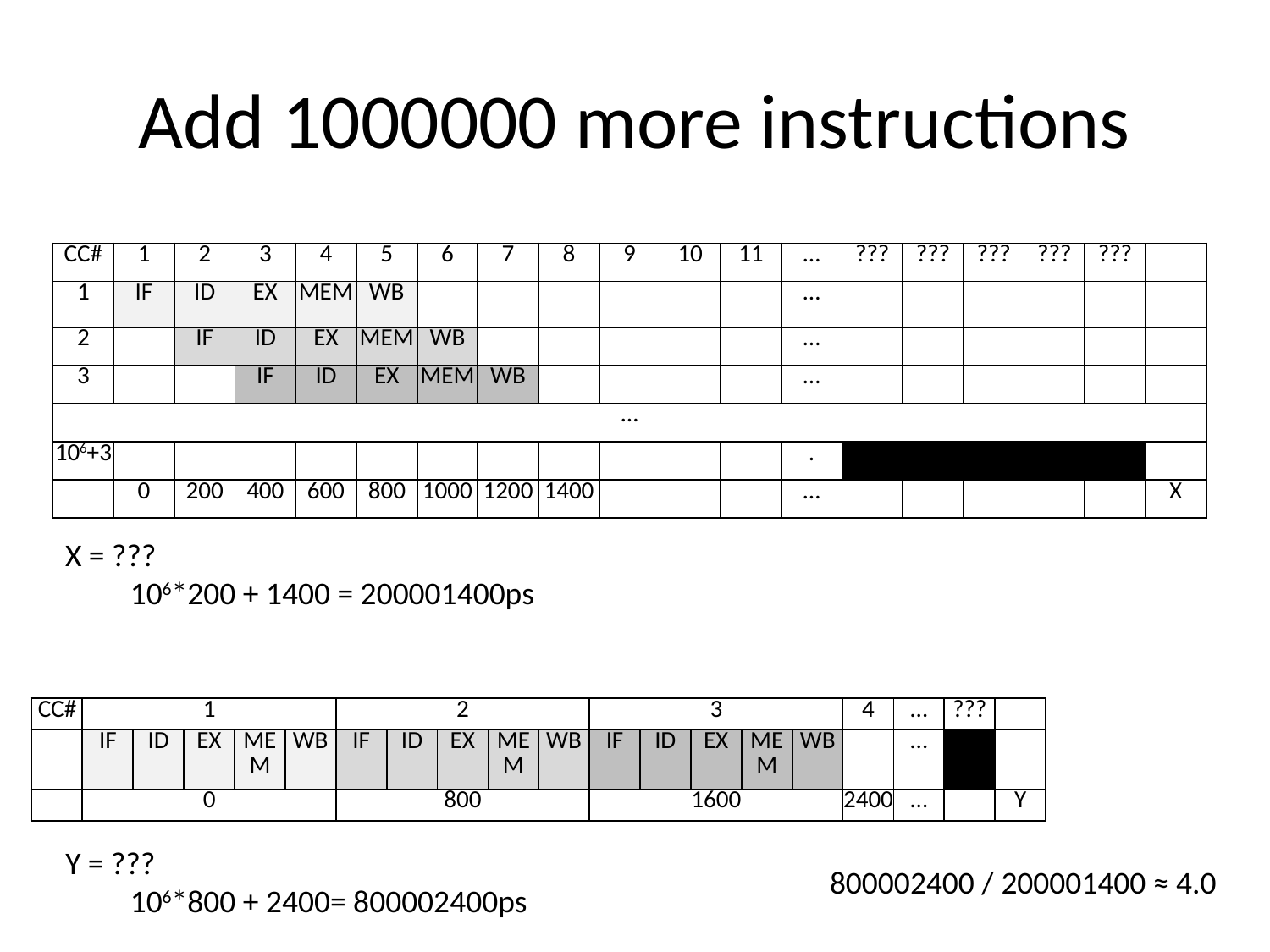

# Add 1000000 more instructions
| CC# | 1 | 2 | 3 | 4 | 5 | 6 | 7 | 8 | 9 | 10 | 11 | … | ??? | ??? | ??? | ??? | ??? |  |
| --- | --- | --- | --- | --- | --- | --- | --- | --- | --- | --- | --- | --- | --- | --- | --- | --- | --- | --- |
| 1 | IF | ID | EX | MEM | WB |  |  |  |  |  |  | … |  |  |  |  |  |  |
| 2 |  | IF | ID | EX | MEM | WB |  |  |  |  |  | … |  |  |  |  |  |  |
| 3 |  |  | IF | ID | EX | MEM | WB |  |  |  |  | … |  |  |  |  |  |  |
| … |  |  |  |  |  |  |  |  |  |  |  |  |  |  |  |  |  |  |
| 106+3 |  |  |  |  |  |  |  |  |  |  |  | . |  |  |  |  |  |  |
|  | 0 | 200 | 400 | 600 | 800 | 1000 | 1200 | 1400 |  |  |  | … |  |  |  |  |  | X |
X = ???
         106*200 + 1400 = 200001400ps
| CC# | 1 |  |  |  |  | 2 |  |  |  |  | 3 |  |  |  |  | 4 | … | ??? |  |
| --- | --- | --- | --- | --- | --- | --- | --- | --- | --- | --- | --- | --- | --- | --- | --- | --- | --- | --- | --- |
|  | IF | ID | EX | MEM | WB | IF | ID | EX | MEM | WB | IF | ID | EX | MEM | WB |  | … |  |  |
|  | 0 |  |  |  |  | 800 |  |  |  |  | 1600 |  |  |  |  | 2400 | … |  | Y |
Y = ???
         106*800 + 2400= 800002400ps
800002400 / 200001400 ≈ 4.0